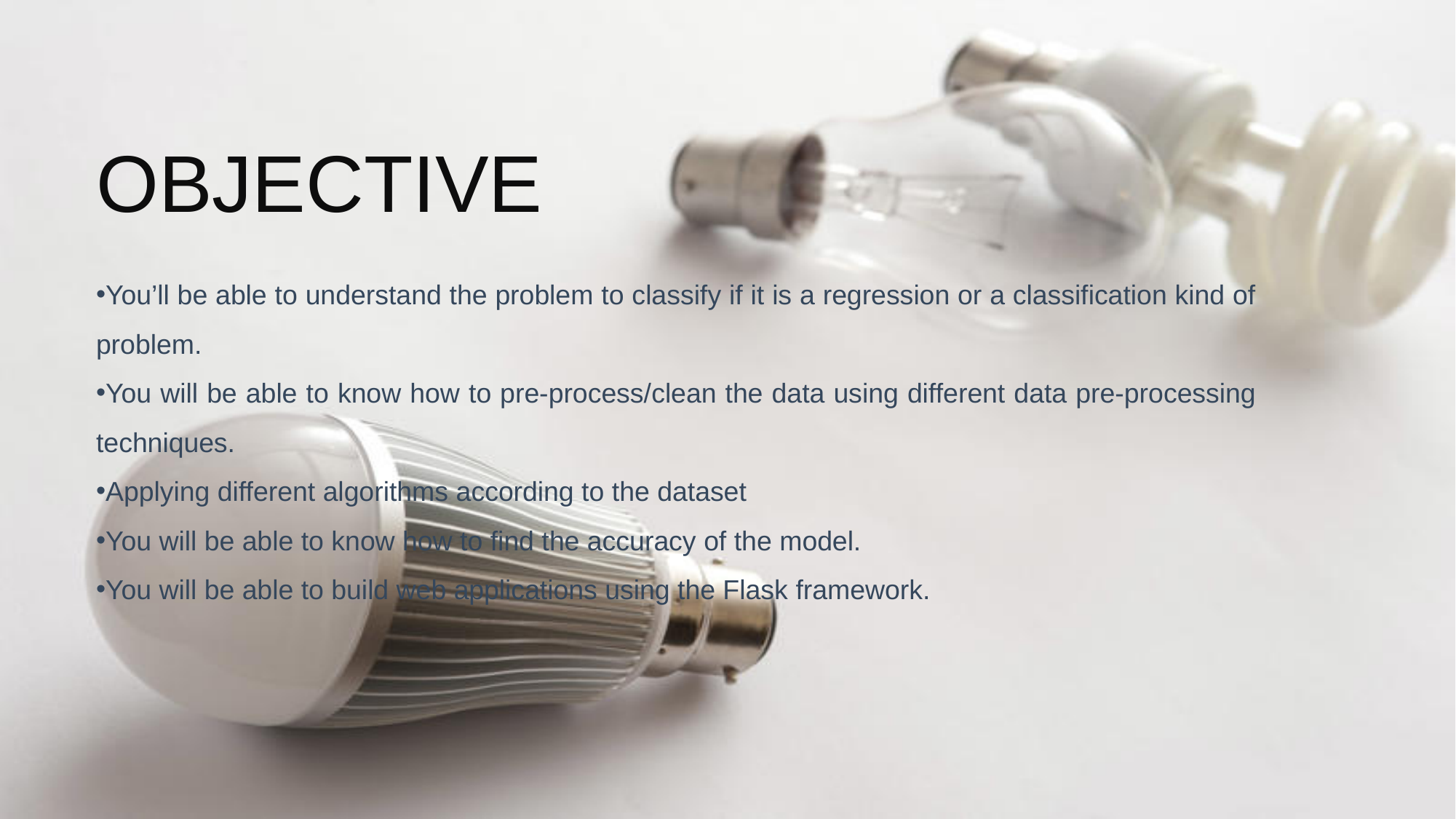

OBJECTIVE

You’ll be able to understand the problem to classify if it is a regression or a classification kind of problem.
You will be able to know how to pre-process/clean the data using different data pre-processing techniques.
Applying different algorithms according to the dataset
You will be able to know how to find the accuracy of the model.
You will be able to build web applications using the Flask framework.